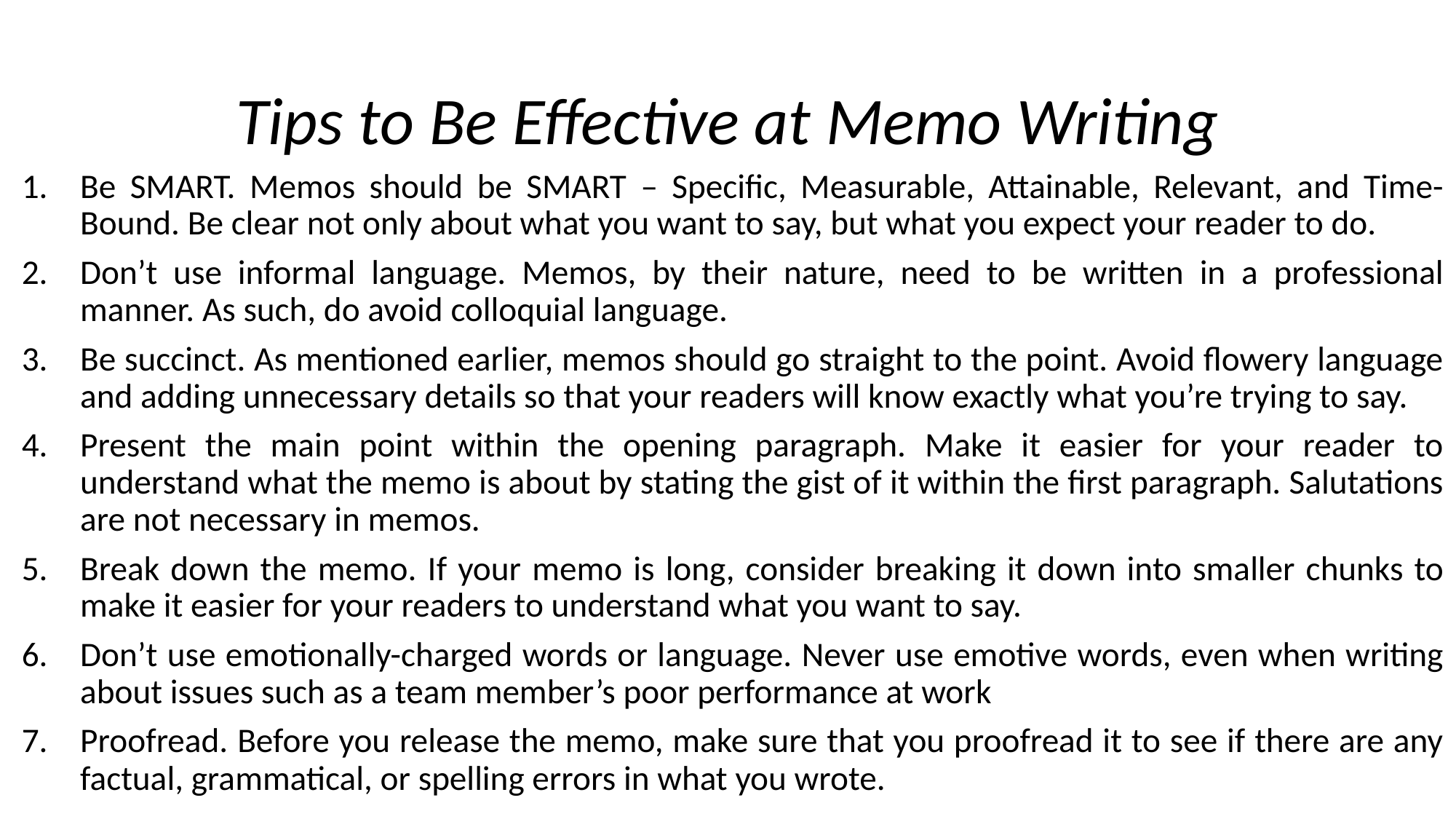

# Tips to Be Effective at Memo Writing
Be SMART. Memos should be SMART – Specific, Measurable, Attainable, Relevant, and Time-Bound. Be clear not only about what you want to say, but what you expect your reader to do.
Don’t use informal language. Memos, by their nature, need to be written in a professional manner. As such, do avoid colloquial language.
Be succinct. As mentioned earlier, memos should go straight to the point. Avoid flowery language and adding unnecessary details so that your readers will know exactly what you’re trying to say.
Present the main point within the opening paragraph. Make it easier for your reader to understand what the memo is about by stating the gist of it within the first paragraph. Salutations are not necessary in memos.
Break down the memo. If your memo is long, consider breaking it down into smaller chunks to make it easier for your readers to understand what you want to say.
Don’t use emotionally-charged words or language. Never use emotive words, even when writing about issues such as a team member’s poor performance at work
Proofread. Before you release the memo, make sure that you proofread it to see if there are any factual, grammatical, or spelling errors in what you wrote.